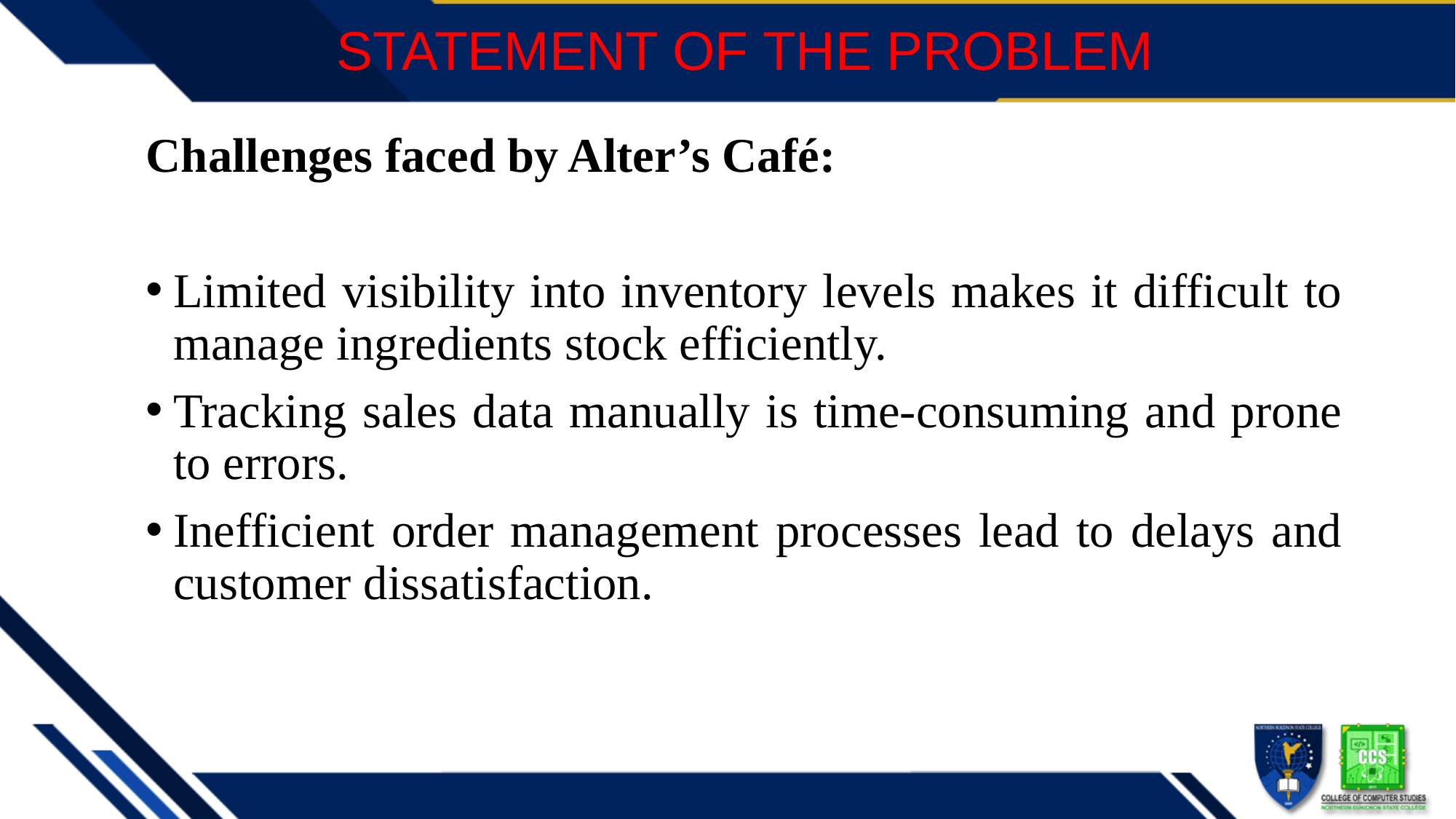

# STATEMENT OF THE PROBLEM
Challenges faced by Alter’s Café:

Limited visibility into inventory levels makes it difficult to manage ingredients stock efficiently.
Tracking sales data manually is time-consuming and prone to errors.
Inefficient order management processes lead to delays and customer dissatisfaction.